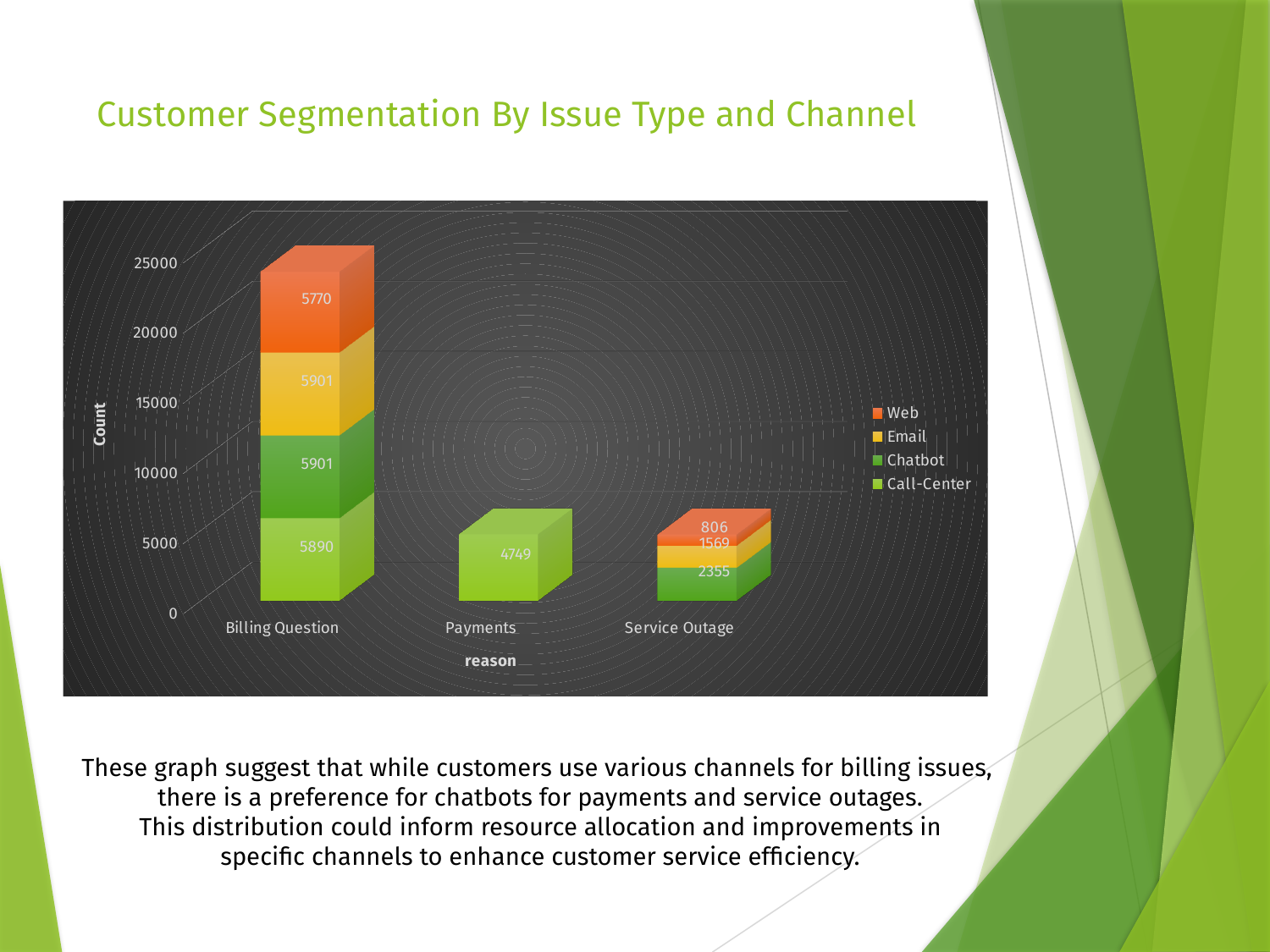

# Customer Segmentation By Issue Type and Channel

[unsupported chart]

These graph suggest that while customers use various channels for billing issues,
there is a preference for chatbots for payments and service outages.
 This distribution could inform resource allocation and improvements in
specific channels to enhance customer service efficiency.